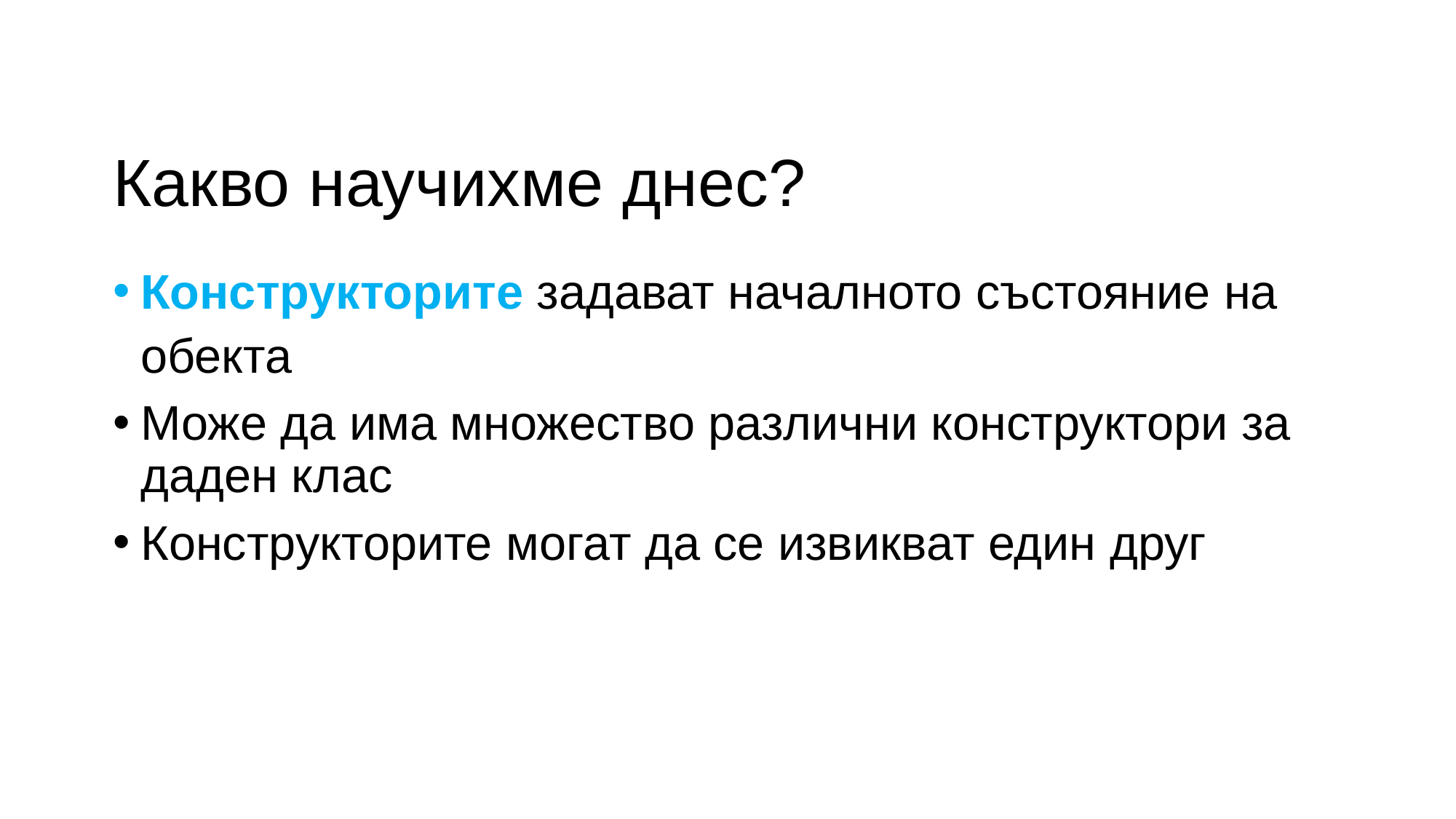

# Какво научихме днес?
Конструкторите задават началното състояние на обекта
Може да има множество различни конструктори за даден клас
Конструкторите могат да се извикват един друг